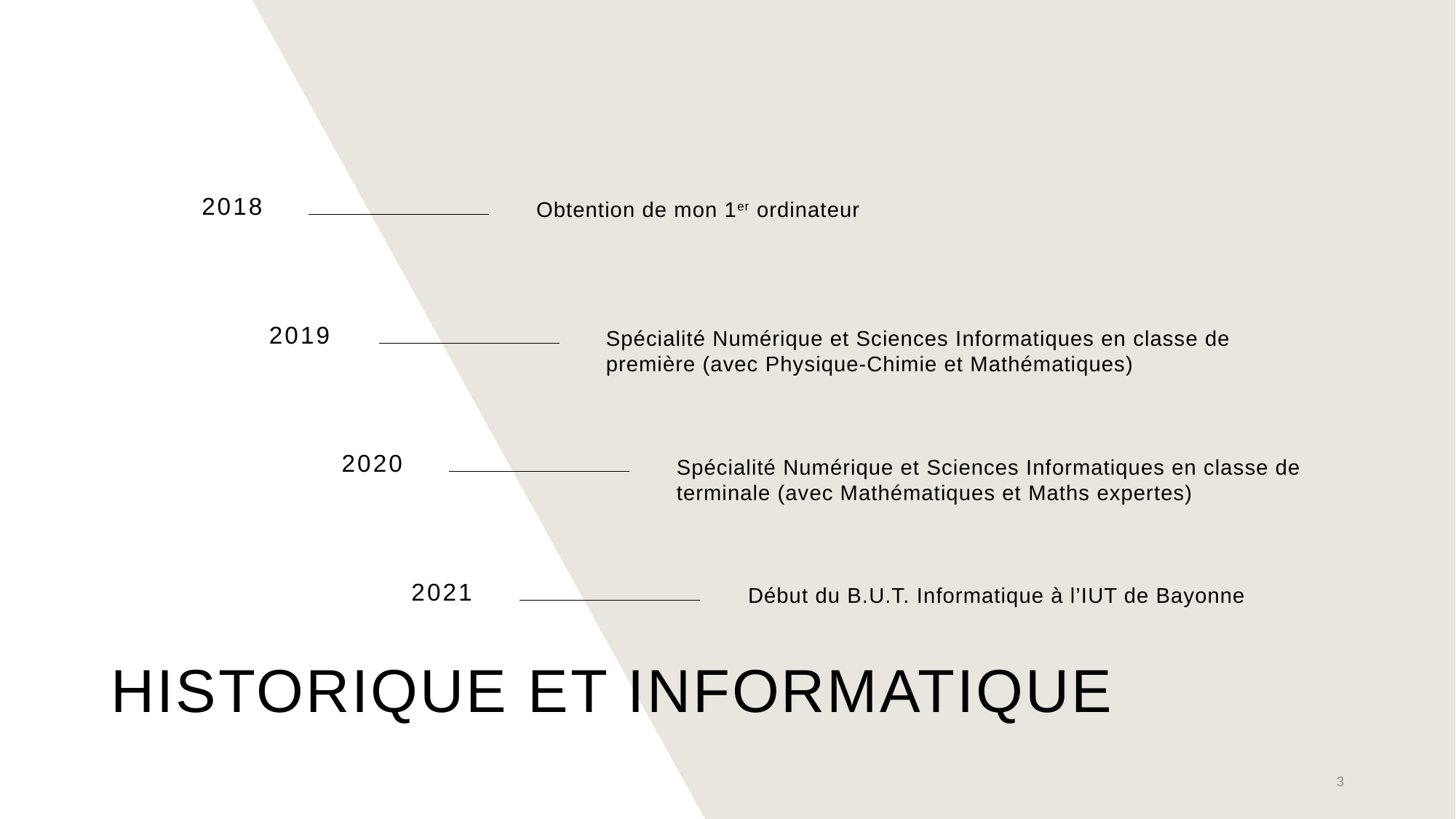

2018
Obtention de mon 1er ordinateur

2019
Spécialité Numérique et Sciences Informatiques en classe de première (avec Physique-Chimie et Mathématiques)
2020
Spécialité Numérique et Sciences Informatiques en classe de terminale (avec Mathématiques et Maths expertes)
2021
Début du B.U.T. Informatique à l’IUT de Bayonne
# Historique et informatique
3